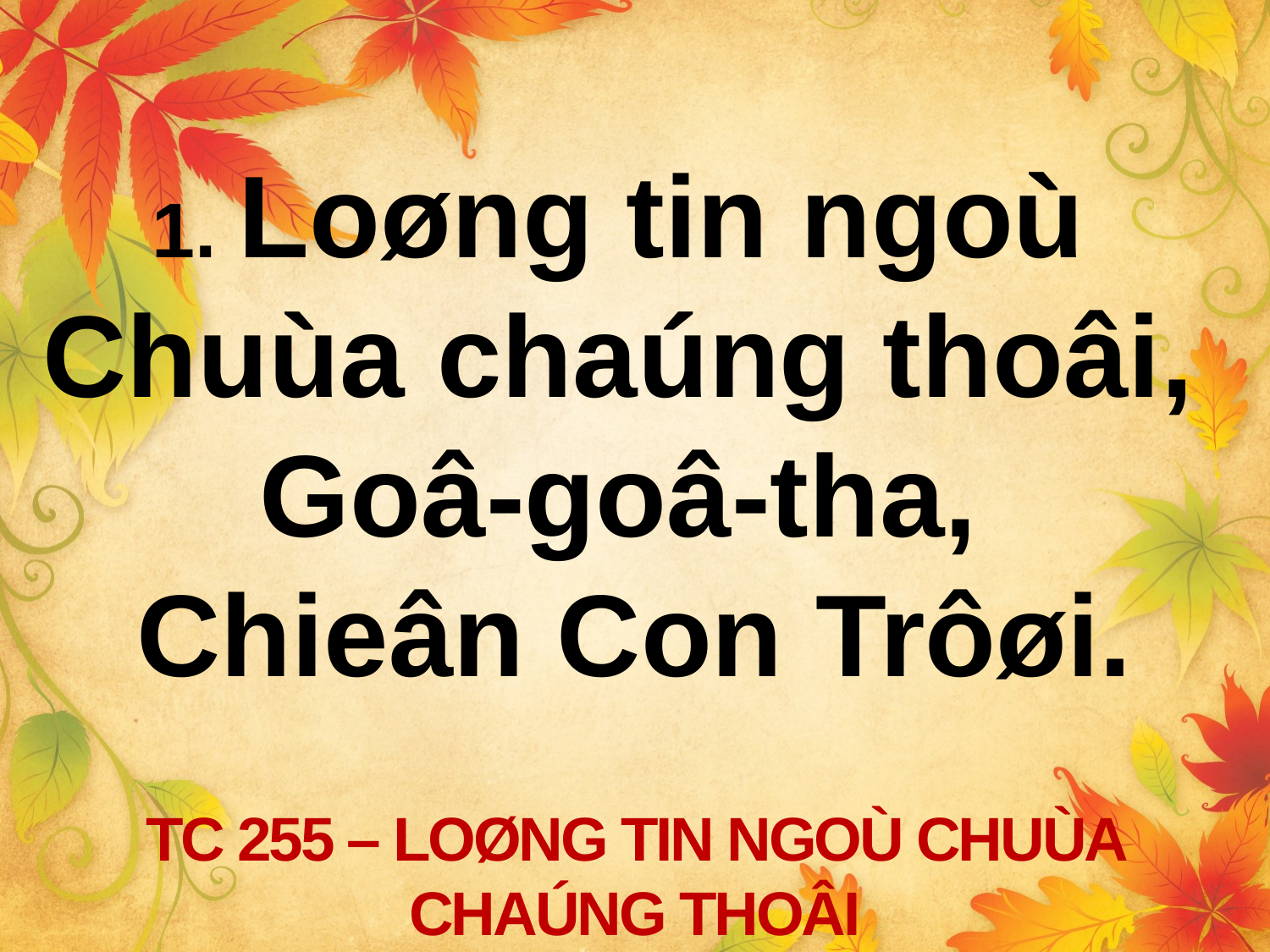

1. Loøng tin ngoù
Chuùa chaúng thoâi,
Goâ-goâ-tha,
Chieân Con Trôøi.
TC 255 – LOØNG TIN NGOÙ CHUÙA CHAÚNG THOÂI